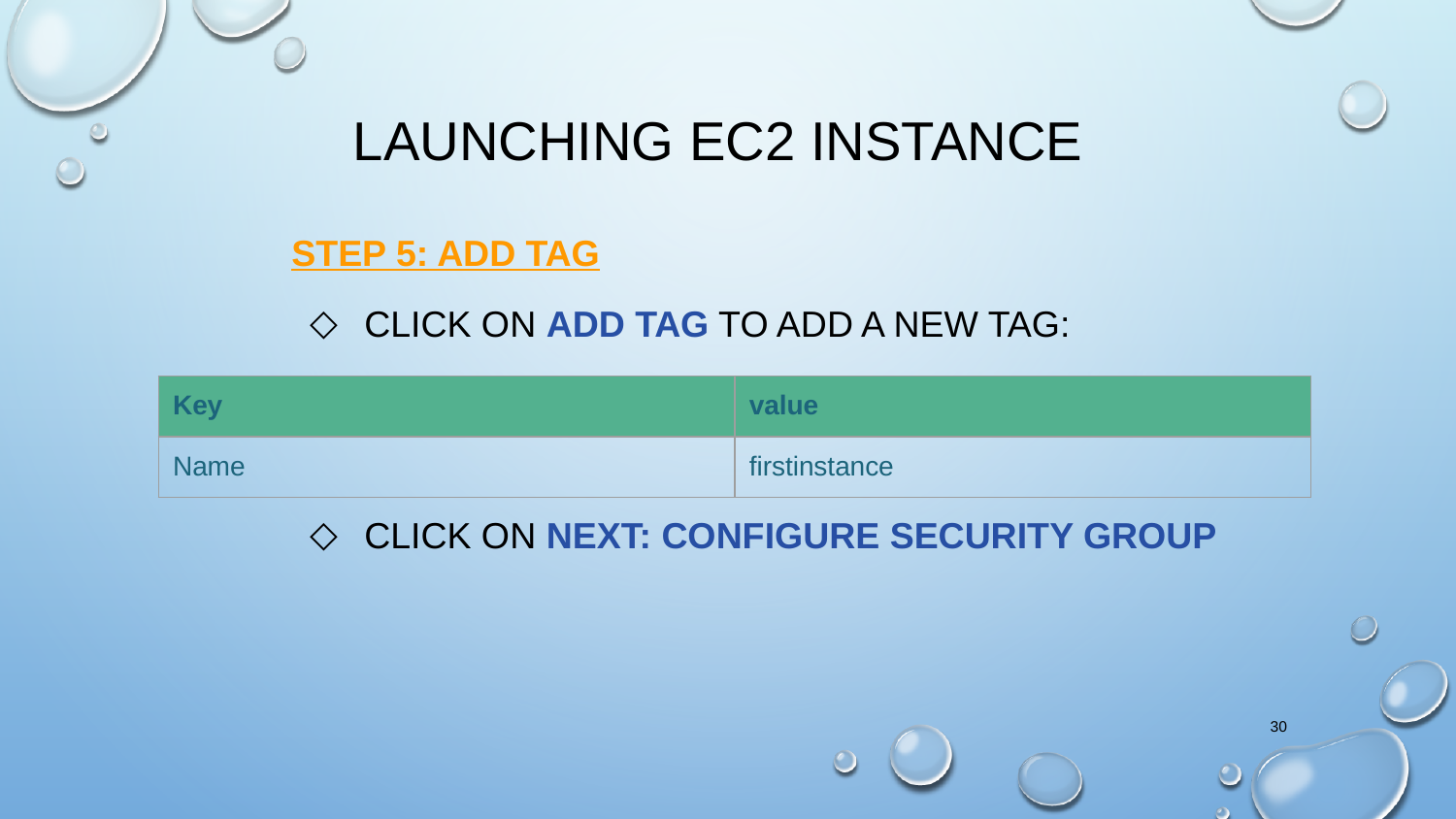

Launching EC2 instance
Step 5: Add tag
Click on Add tag to add a new tag:

Click on Next: Configure Security Group

| Key | value |
| --- | --- |
| Name | firstinstance |
30